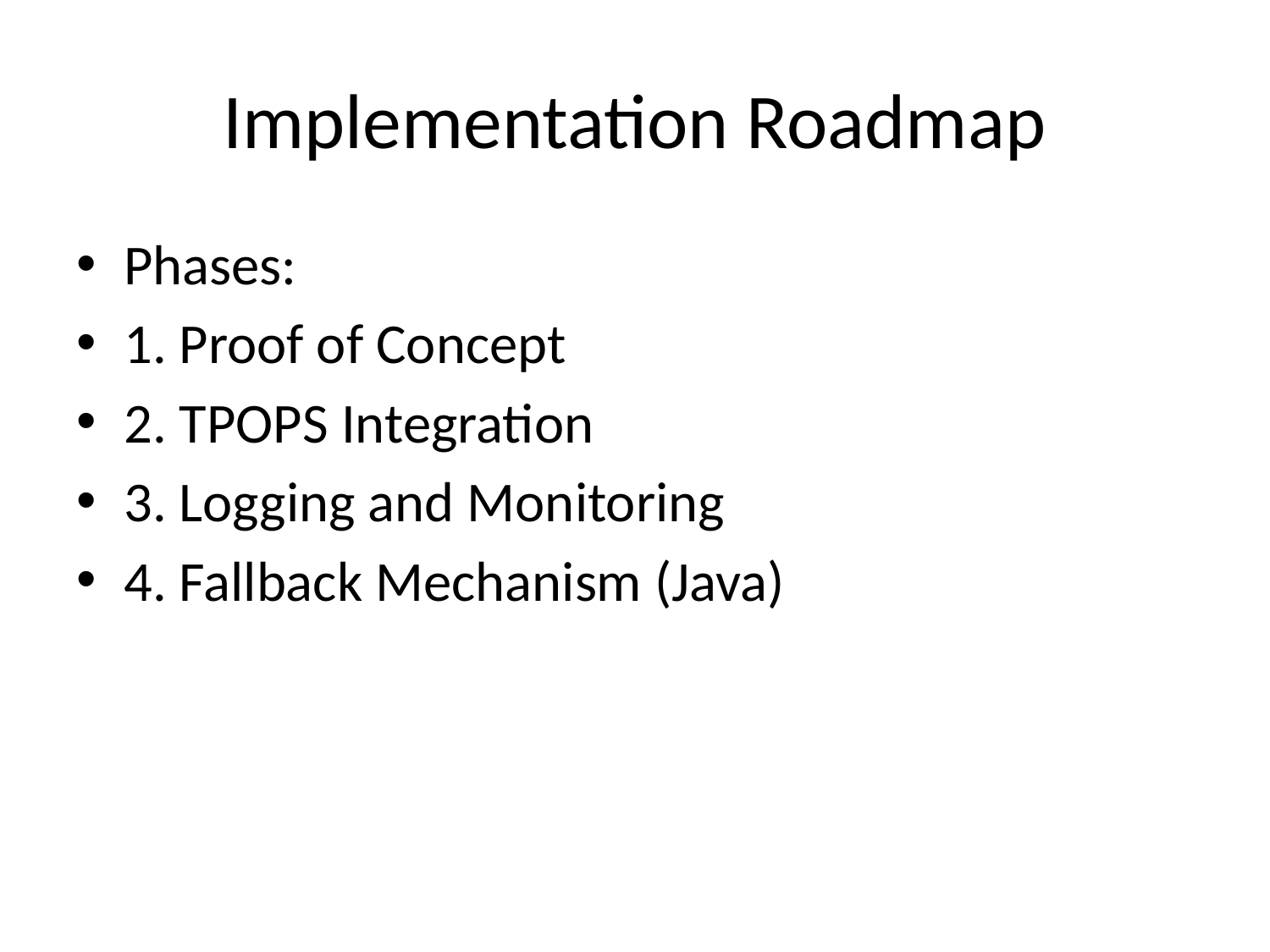

# Implementation Roadmap
Phases:
1. Proof of Concept
2. TPOPS Integration
3. Logging and Monitoring
4. Fallback Mechanism (Java)